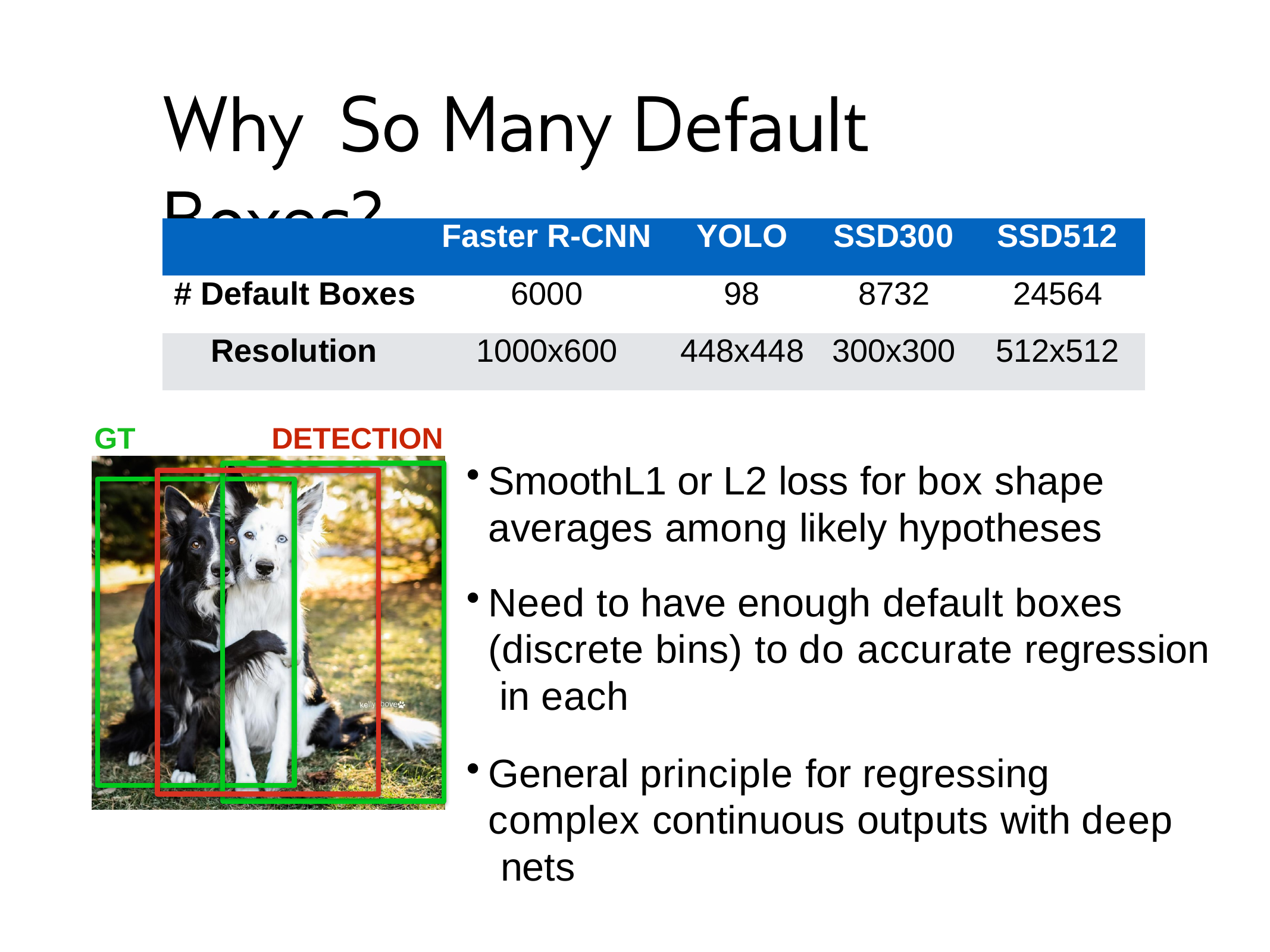

# Why	So	Many	Default Boxes?
|  | Faster R-CNN | YOLO | SSD300 | SSD512 |
| --- | --- | --- | --- | --- |
| # Default Boxes | 6000 | 98 | 8732 | 24564 |
| Resolution | 1000x600 | 448x448 | 300x300 | 512x512 |
GT
DETECTION
SmoothL1 or L2 loss for box shape  averages among likely hypotheses
Need to have enough default boxes  (discrete bins) to do accurate regression  in each
General principle for regressing  complex continuous outputs with deep  nets